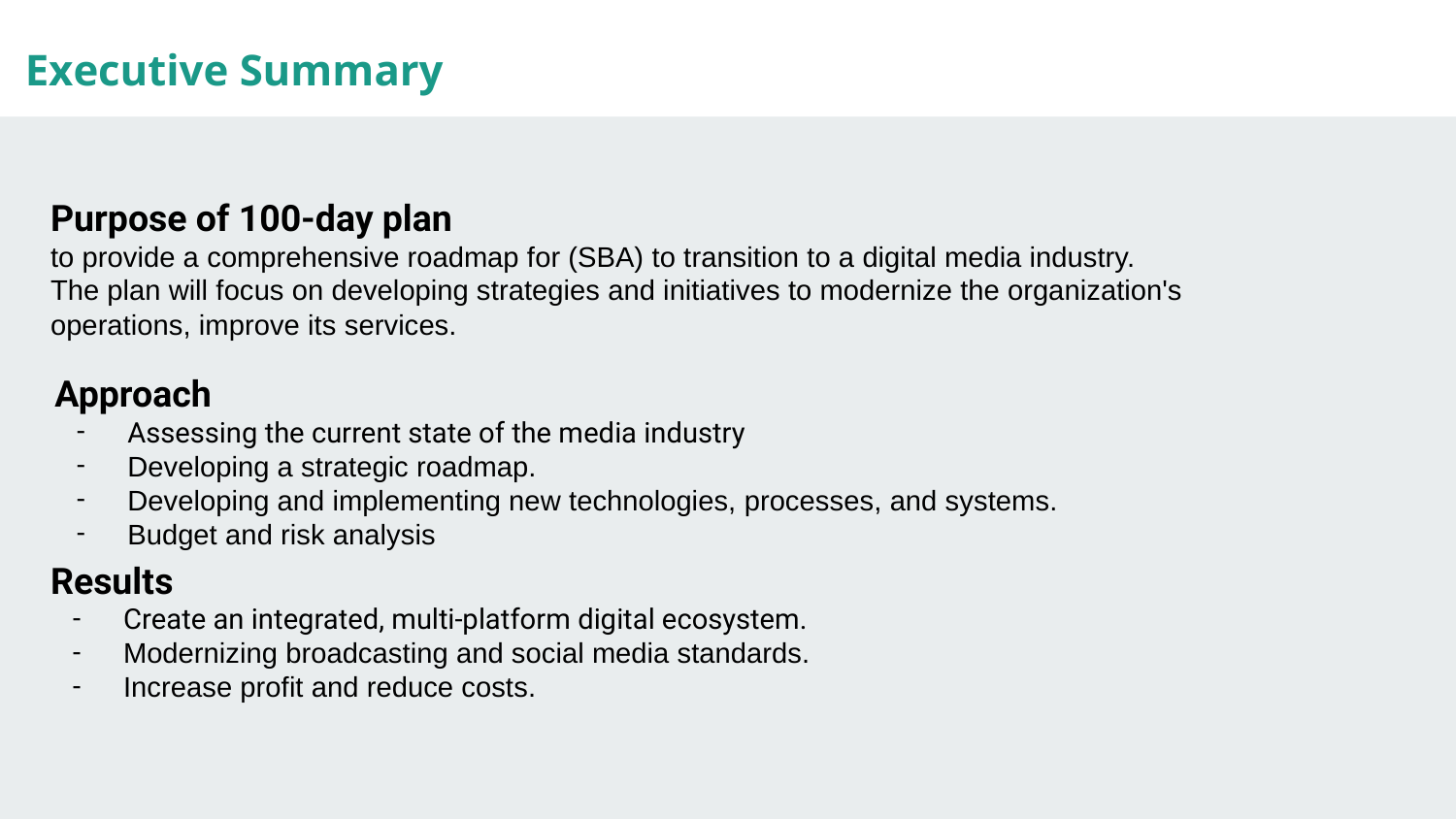

Executive Summary

Purpose of 100-day plan
to provide a comprehensive roadmap for (SBA) to transition to a digital media industry. The plan will focus on developing strategies and initiatives to modernize the organization's operations, improve its services.
Approach
Assessing the current state of the media industry
Developing a strategic roadmap.
Developing and implementing new technologies, processes, and systems.
Budget and risk analysis

Results
Create an integrated, multi-platform digital ecosystem.
Modernizing broadcasting and social media standards.
Increase profit and reduce costs.